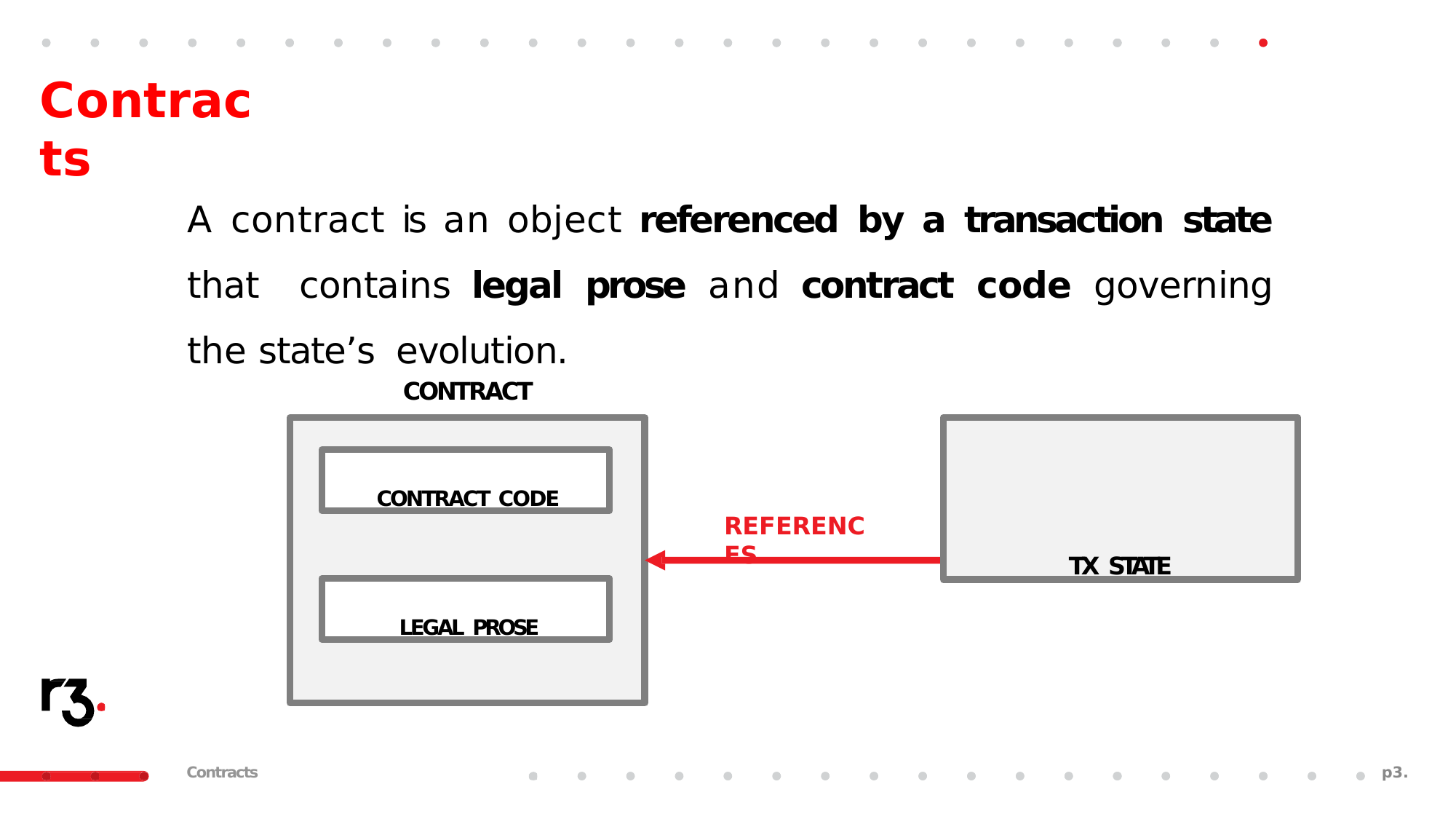

# Contracts
A contract is an object referenced by a transaction state that  contains legal prose and contract code governing the state’s  evolution.
CONTRACT

TX STATE

CONTRACT CODE
REFERENCES

LEGAL PROSE
Contracts
p3.